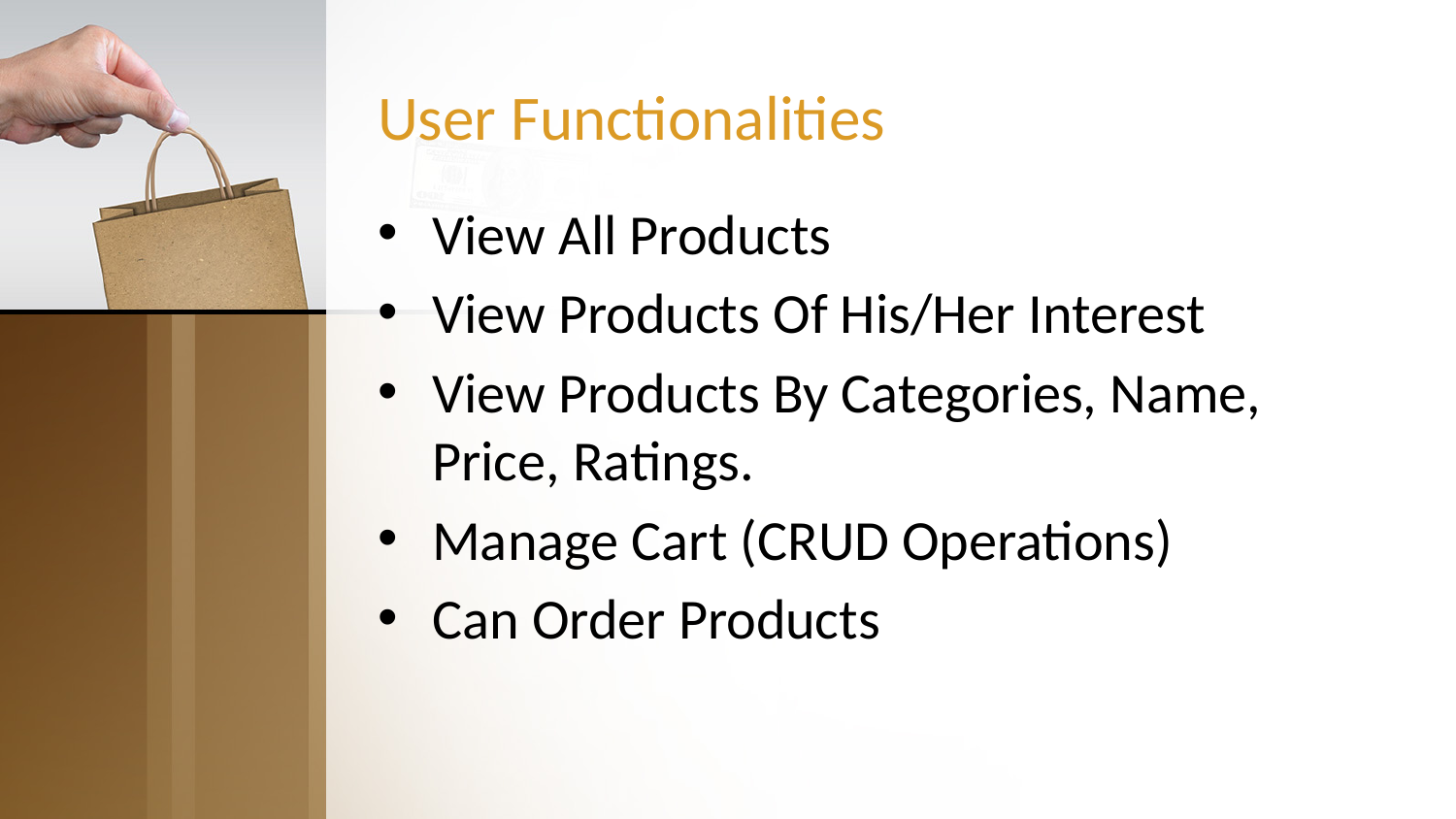

# User Functionalities
View All Products
View Products Of His/Her Interest
View Products By Categories, Name, Price, Ratings.
Manage Cart (CRUD Operations)
Can Order Products